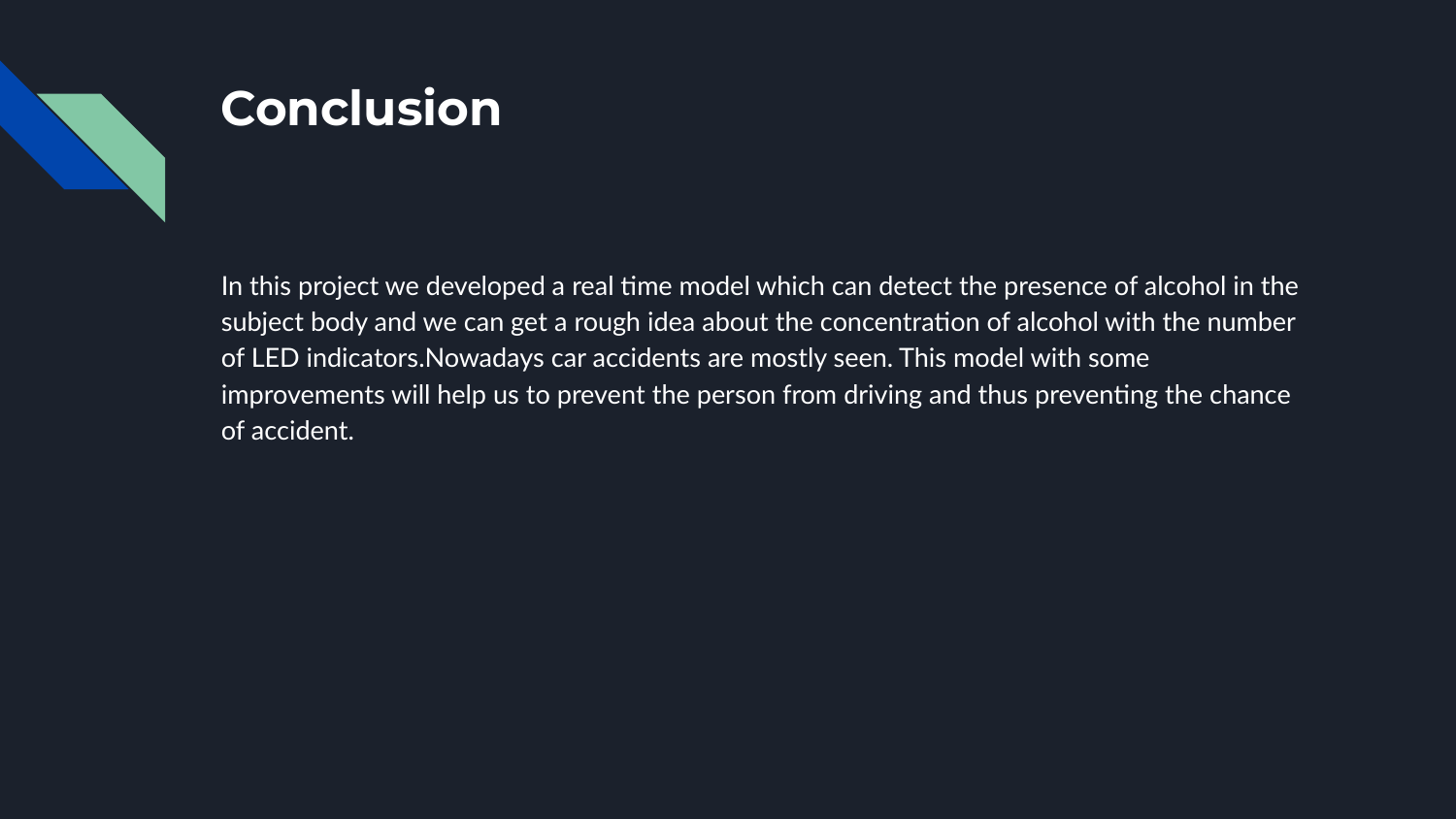

# Conclusion
In this project we developed a real time model which can detect the presence of alcohol in the subject body and we can get a rough idea about the concentration of alcohol with the number of LED indicators.Nowadays car accidents are mostly seen. This model with some improvements will help us to prevent the person from driving and thus preventing the chance of accident.